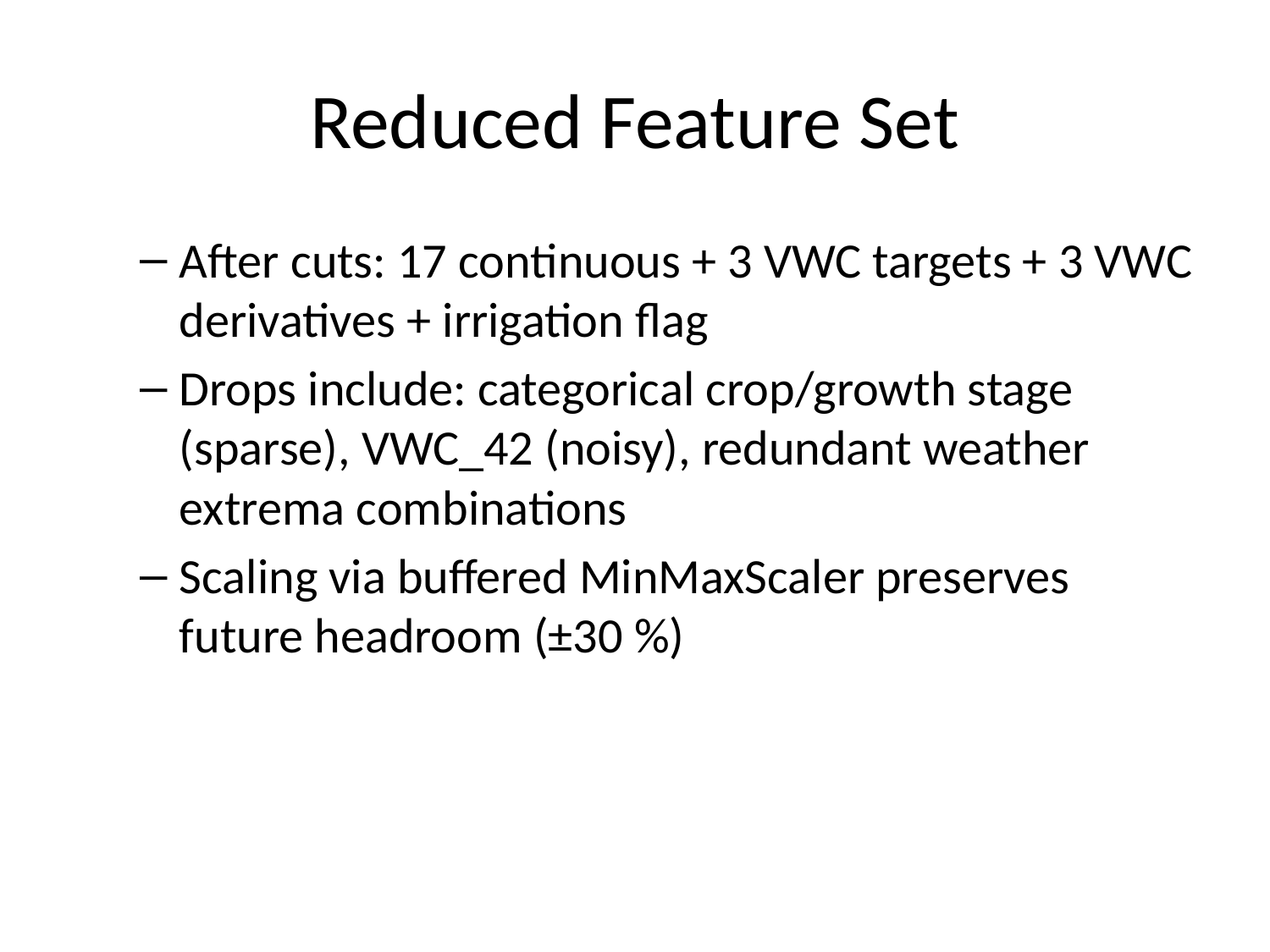

# Reduced Feature Set
After cuts: 17 continuous + 3 VWC targets + 3 VWC derivatives + irrigation flag
Drops include: categorical crop/growth stage (sparse), VWC_42 (noisy), redundant weather extrema combinations
Scaling via buffered MinMaxScaler preserves future headroom (±30 %)